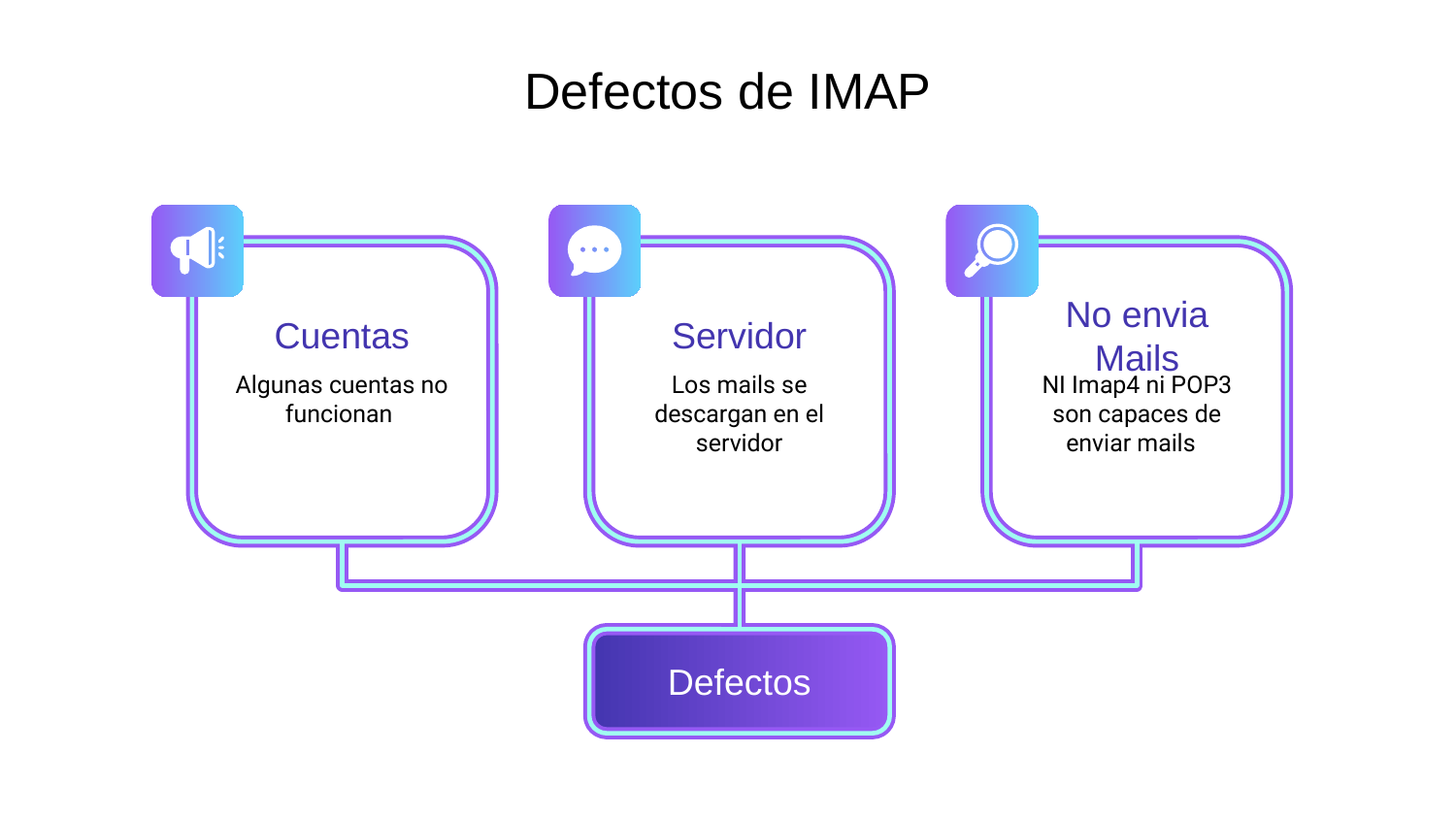

# Defectos de IMAP

Cuentas
Algunas cuentas no funcionan
Servidor
Los mails se descargan en el servidor
No envia Mails
NI Imap4 ni POP3 son capaces de enviar mails

Defectos